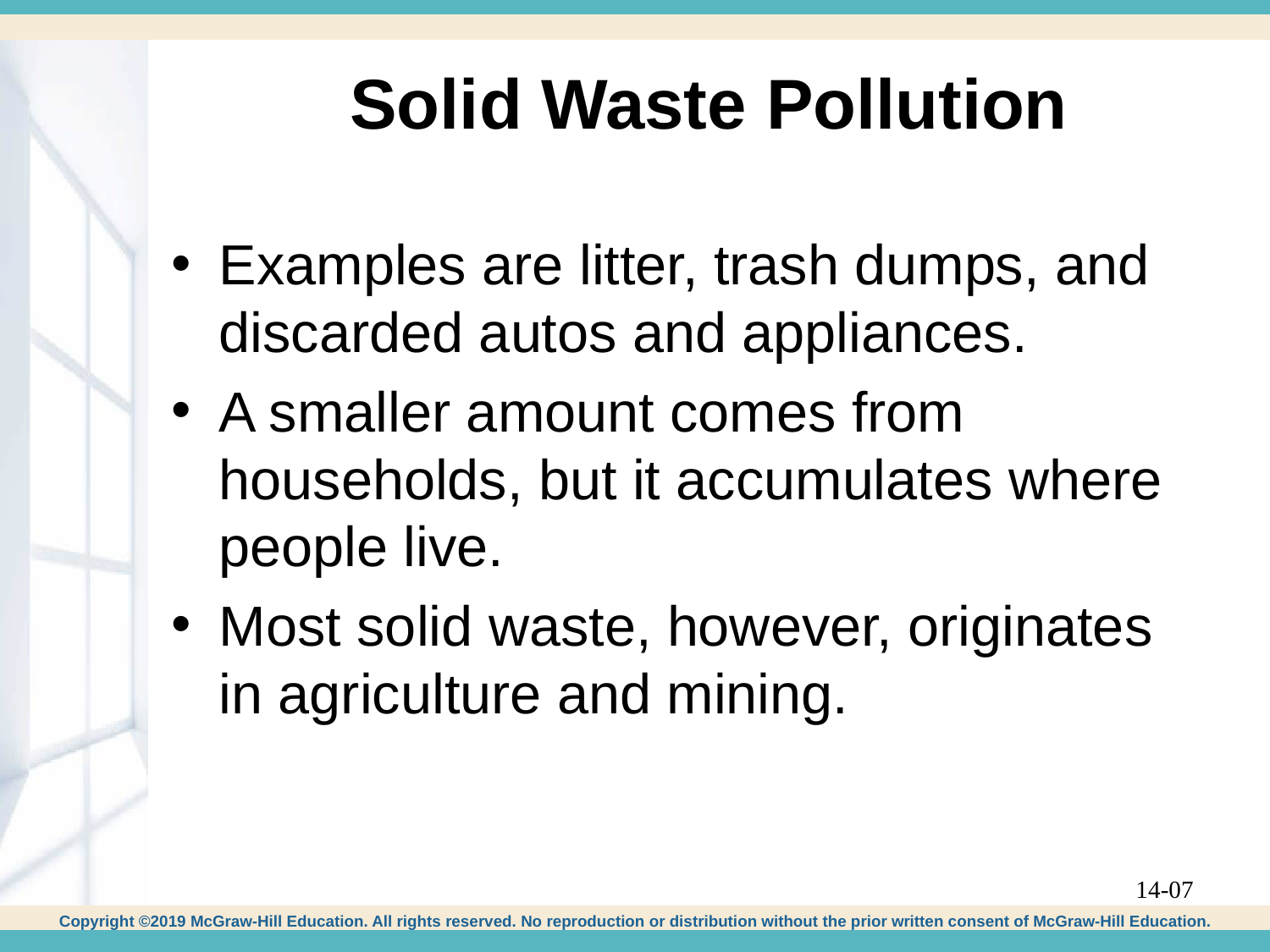

# Solid Waste Pollution
Examples are litter, trash dumps, and discarded autos and appliances.
A smaller amount comes from households, but it accumulates where people live.
Most solid waste, however, originates in agriculture and mining.

14-07